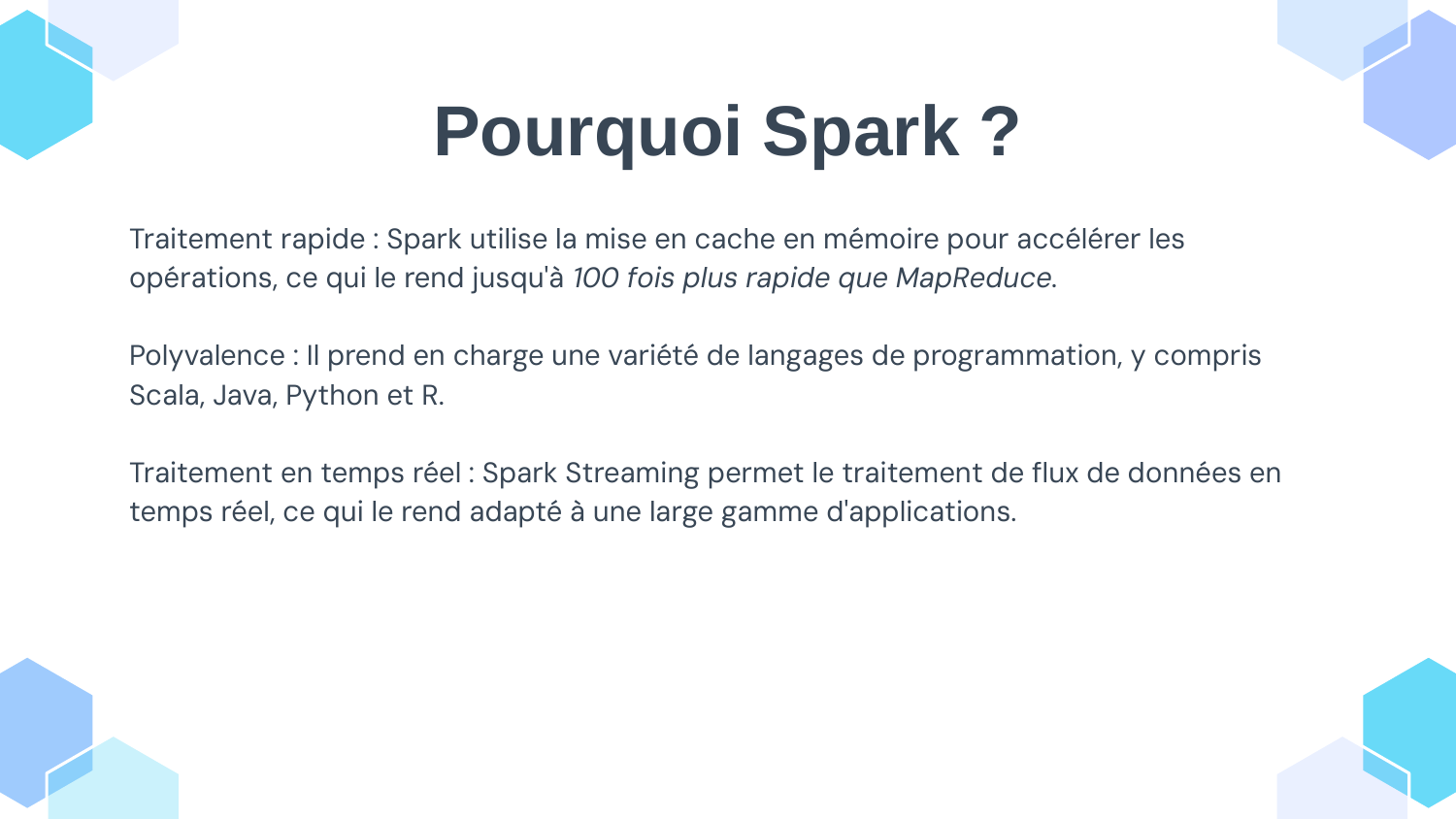

# Pourquoi Spark ?
Traitement rapide : Spark utilise la mise en cache en mémoire pour accélérer les opérations, ce qui le rend jusqu'à 100 fois plus rapide que MapReduce.

Polyvalence : Il prend en charge une variété de langages de programmation, y compris Scala, Java, Python et R.

Traitement en temps réel : Spark Streaming permet le traitement de flux de données en temps réel, ce qui le rend adapté à une large gamme d'applications.